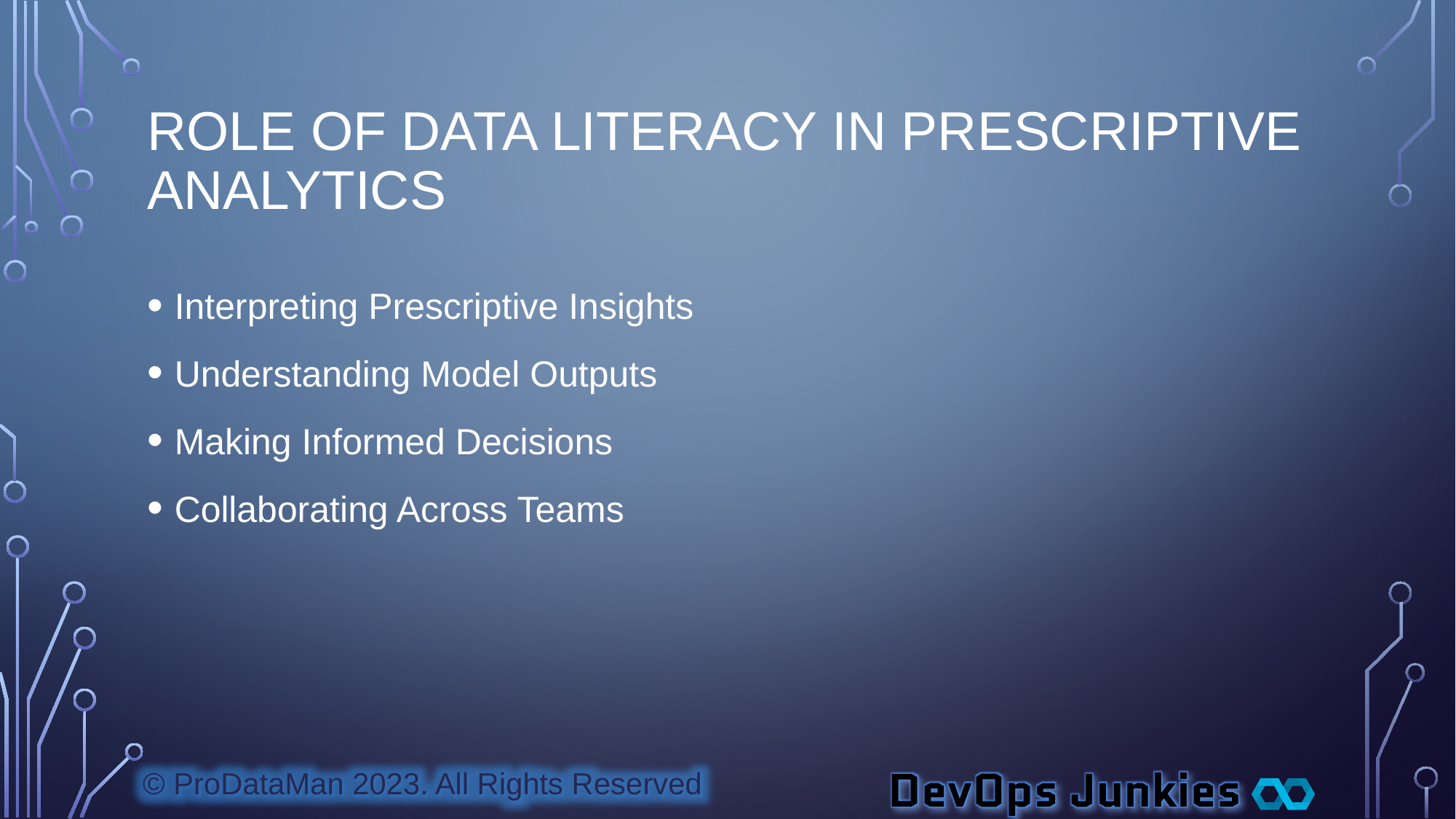

# Role of Data Literacy in Prescriptive Analytics
Interpreting Prescriptive Insights
Understanding Model Outputs
Making Informed Decisions
Collaborating Across Teams